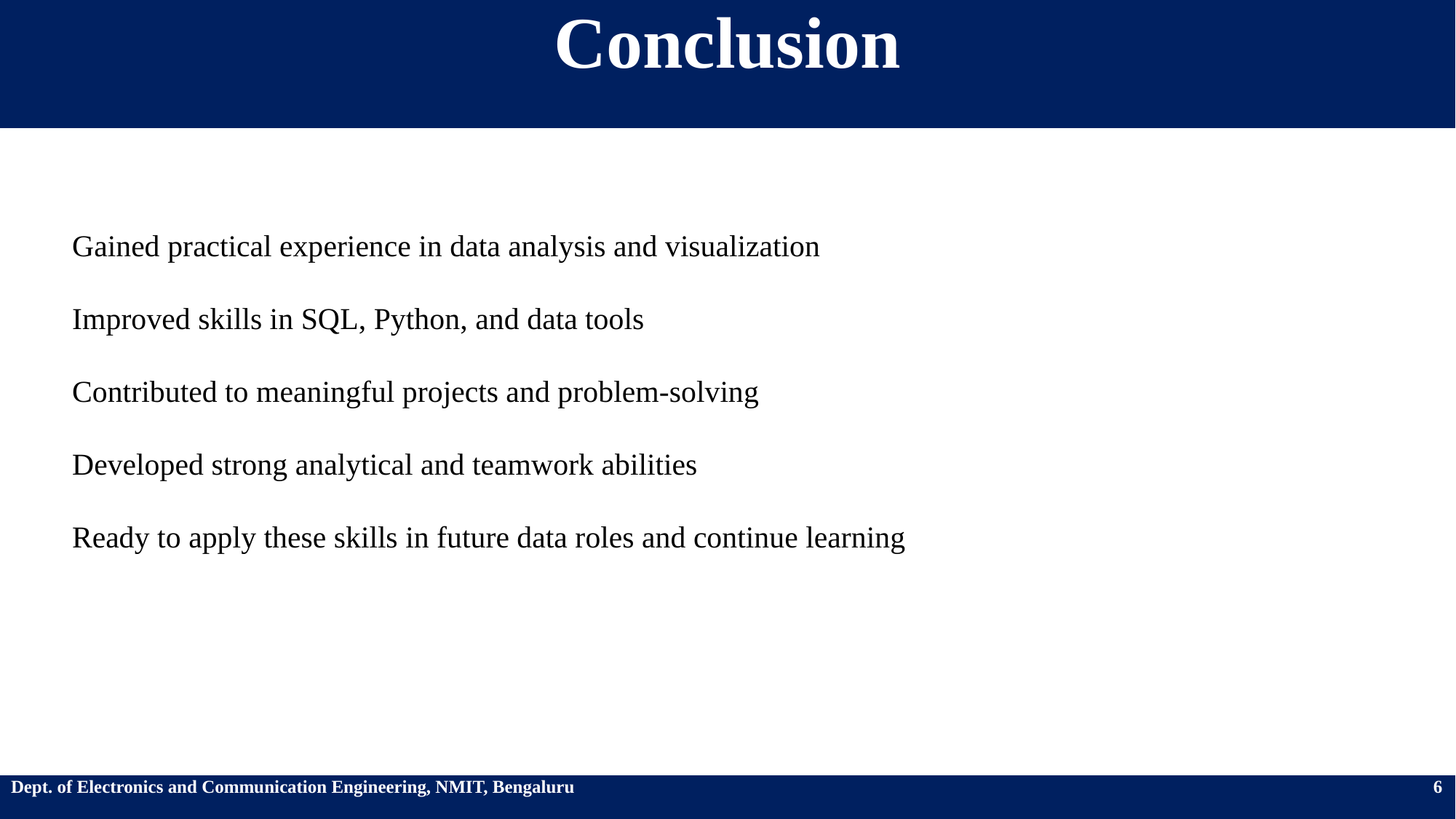

# Conclusion
Gained practical experience in data analysis and visualization

Improved skills in SQL, Python, and data tools

Contributed to meaningful projects and problem-solving

Developed strong analytical and teamwork abilities

Ready to apply these skills in future data roles and continue learning

Dept. of Electronics and Communication Engineering, NMIT, Bengaluru                                                                                                                                                                                             6